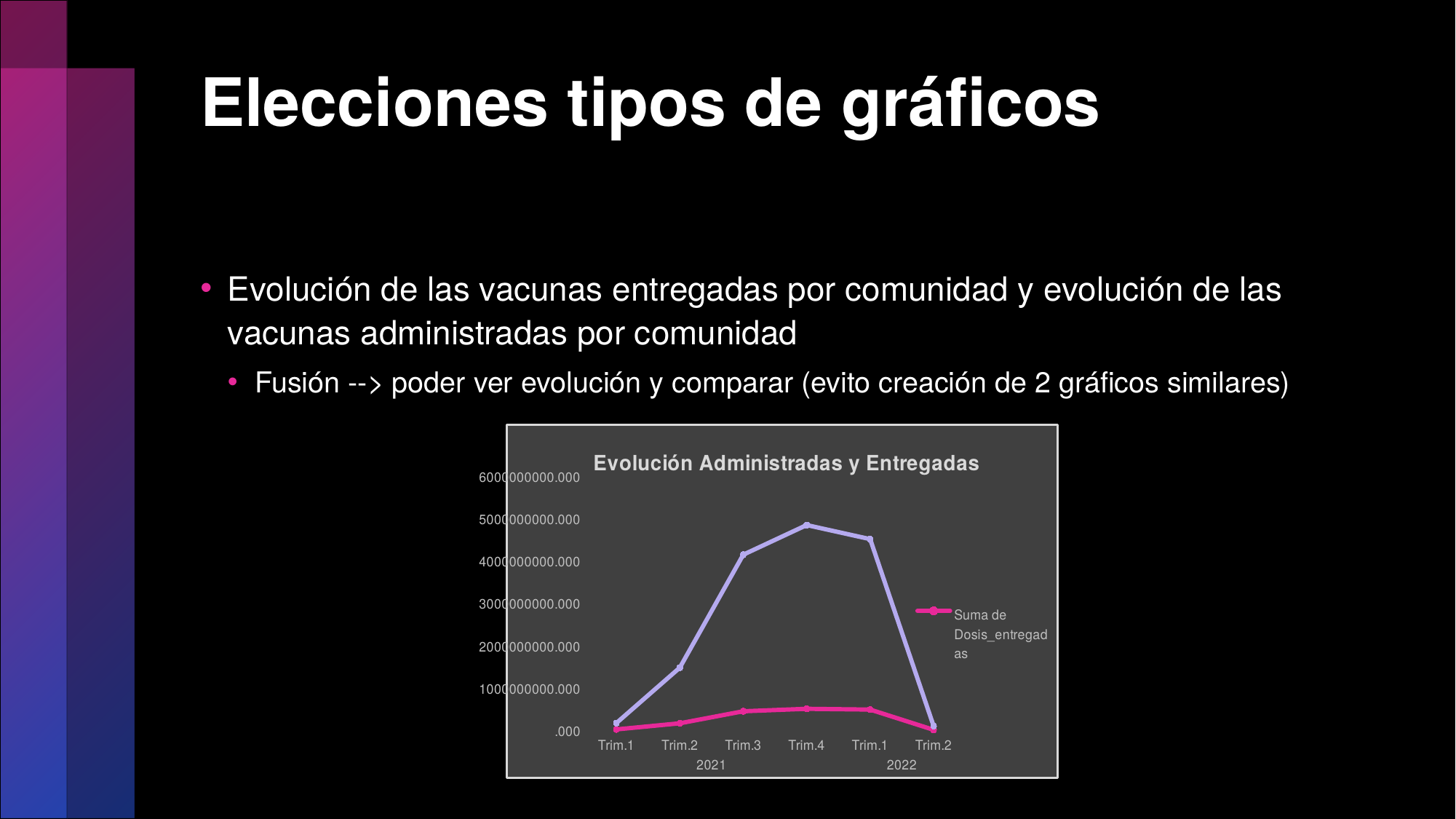

# Elecciones tipos de gráficos
Evolución de las vacunas entregadas por comunidad y evolución de las vacunas administradas por comunidad
Fusión --> poder ver evolución y comparar (evito creación de 2 gráficos similares)

### Chart: Evolución Administradas y Entregadas

| Category | Suma de Dosis_entregadas | Suma de Dosis_administradas |
|---|---|---|
| Trim.1 | 21019820.0 | 169644700.0 |
| Trim.2 | 164459400.0 | 1476064050.0 |
| Trim.3 | 448399360.0 | 4141103520.0 |
| Trim.4 | 506312925.0 | 4839125825.0 |
| Trim.1 | 487510995.0 | 4508084575.0 |
| Trim.2 | 10498755.0 | 100824050.0 |